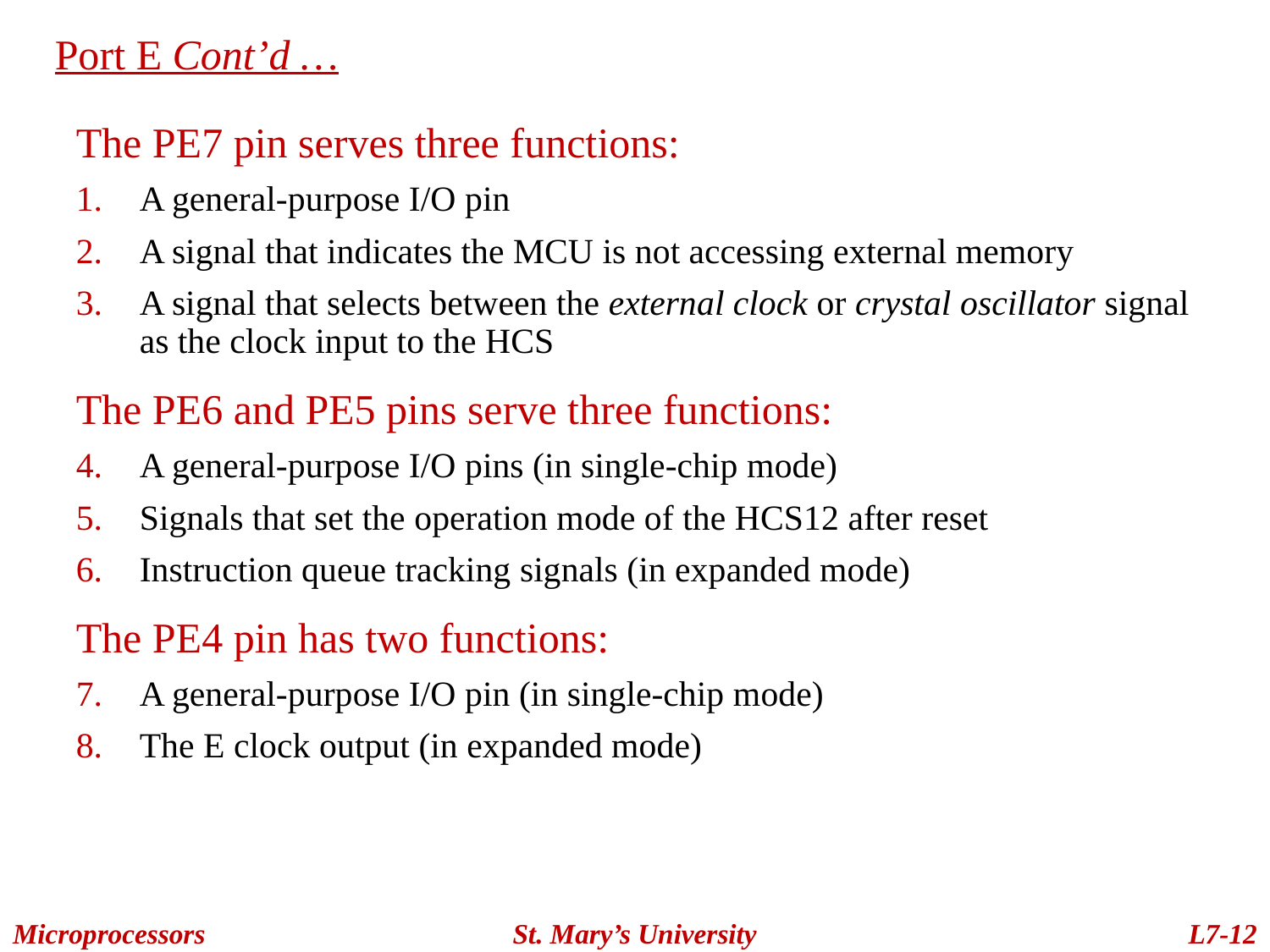

Port E Cont’d …
The PE7 pin serves three functions:
A general-purpose I/O pin
A signal that indicates the MCU is not accessing external memory
A signal that selects between the external clock or crystal oscillator signal as the clock input to the HCS
The PE6 and PE5 pins serve three functions:
A general-purpose I/O pins (in single-chip mode)
Signals that set the operation mode of the HCS12 after reset
Instruction queue tracking signals (in expanded mode)
The PE4 pin has two functions:
A general-purpose I/O pin (in single-chip mode)
The E clock output (in expanded mode)
Microprocessors
St. Mary’s University
L7-12